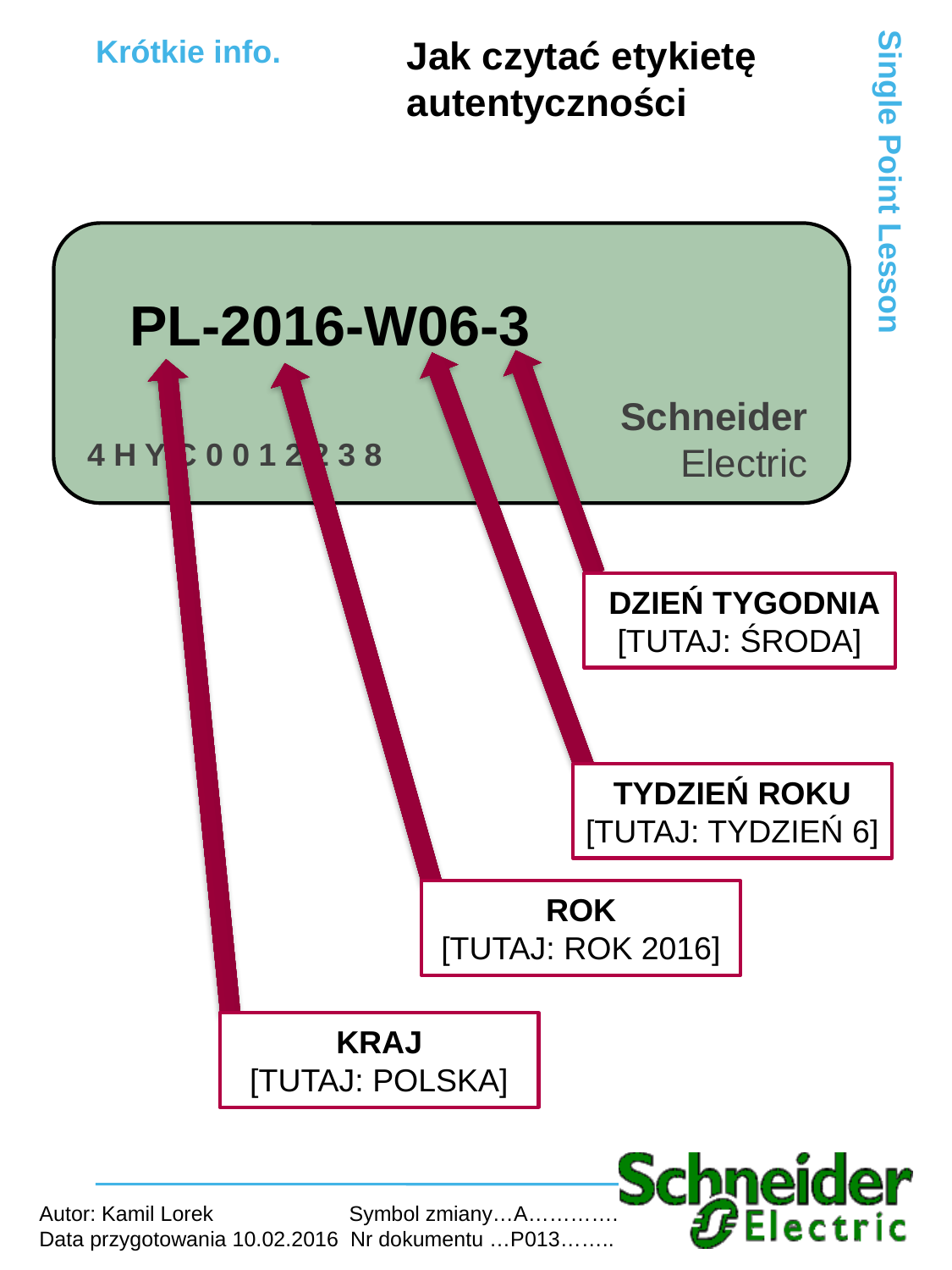

# Jak czytać etykietę autentyczności

PL-2016-W06-3
Schneider
Electric
4 H Y C 0 0 1 2 2 3 8

 DZIEŃ TYGODNIA [TUTAJ: ŚRODA]

TYDZIEŃ ROKU
[TUTAJ: TYDZIEŃ 6]
ROK
[TUTAJ: ROK 2016]
KRAJ
[TUTAJ: POLSKA]
Autor: Kamil Lorek                       Symbol zmiany…A………….
Data przygotowania 10.02.2016  Nr dokumentu …P013……..